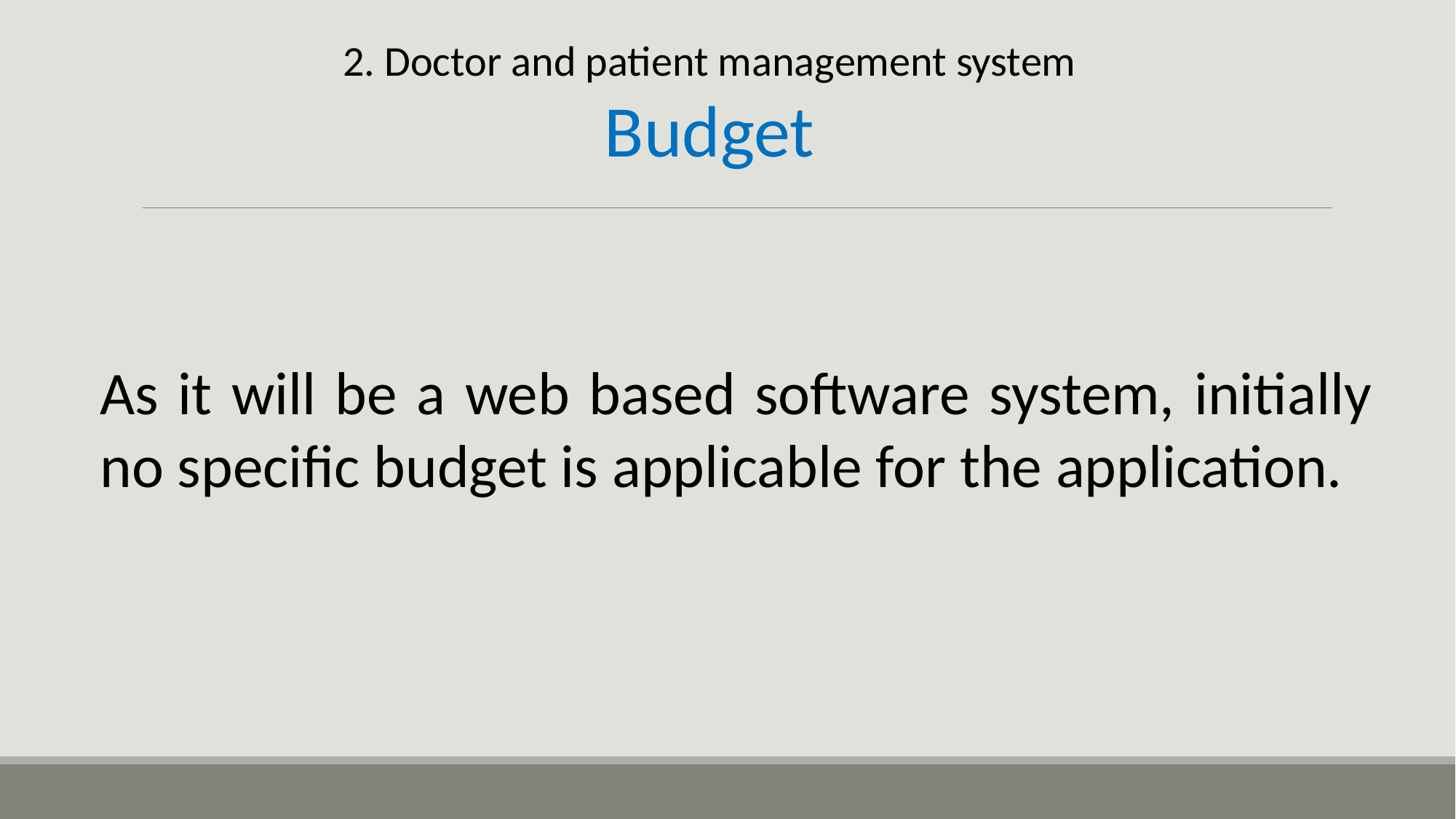

2. Doctor and patient management system
Budget
As it will be a web based software system, initially no specific budget is applicable for the application.